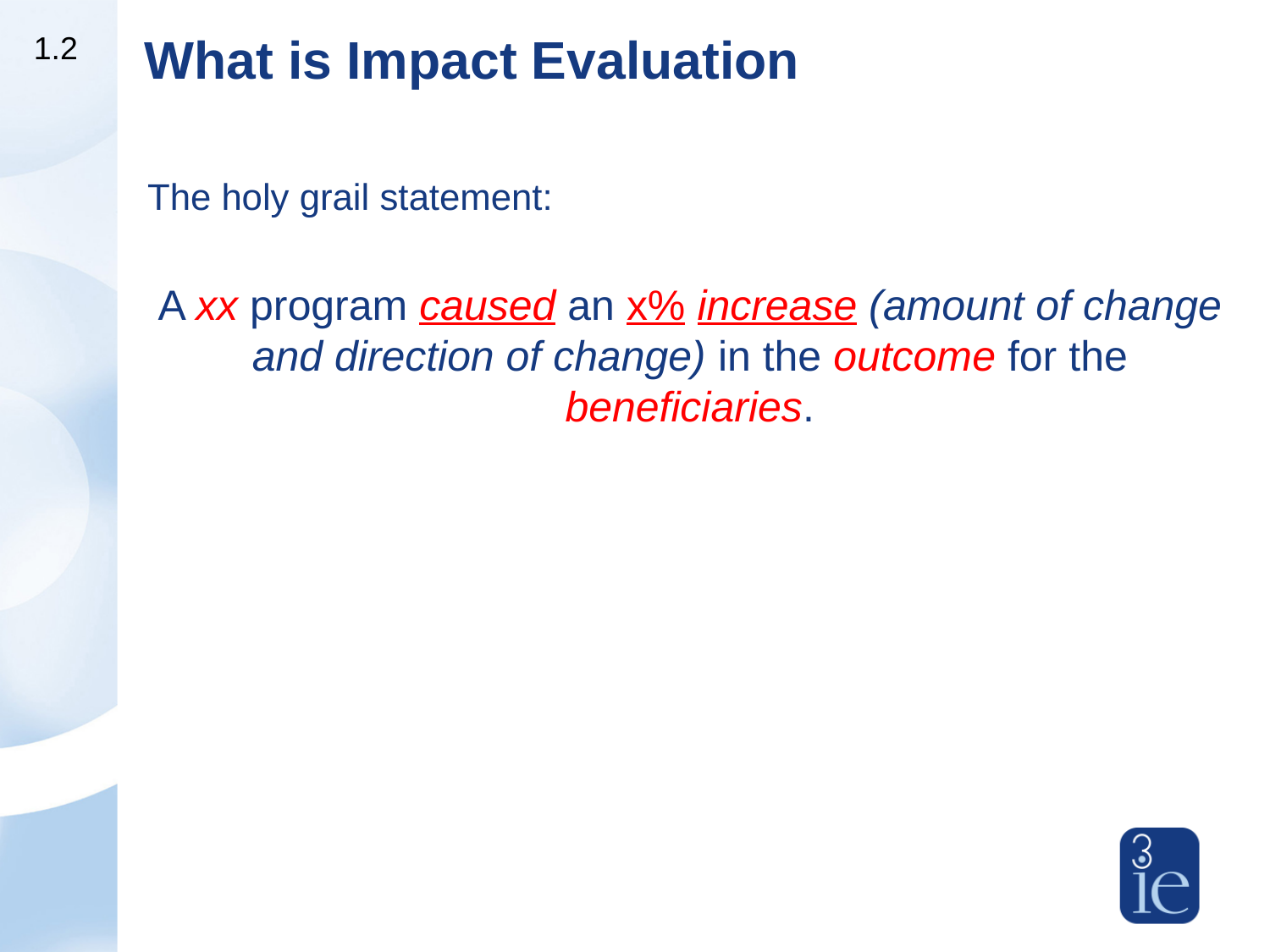

1.2
# What is Impact Evaluation
The holy grail statement:

A xx program caused an x% increase (amount of change and direction of change) in the outcome for the beneficiaries.